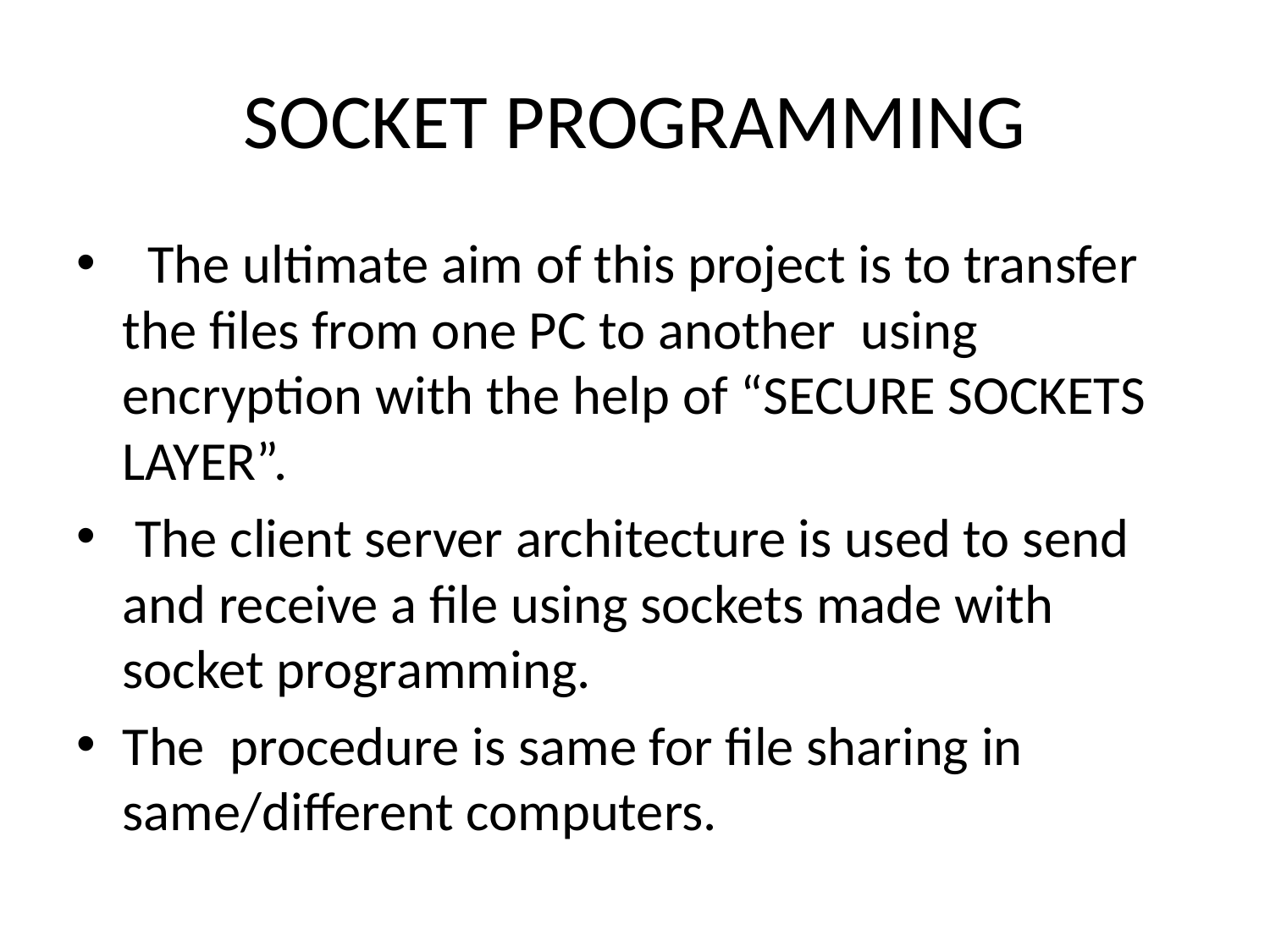

# SOCKET PROGRAMMING
  The ultimate aim of this project is to transfer the files from one PC to another  using  encryption with the help of “SECURE SOCKETS LAYER”.
 The client server architecture is used to send and receive a file using sockets made with socket programming.
The  procedure is same for file sharing in same/different computers.